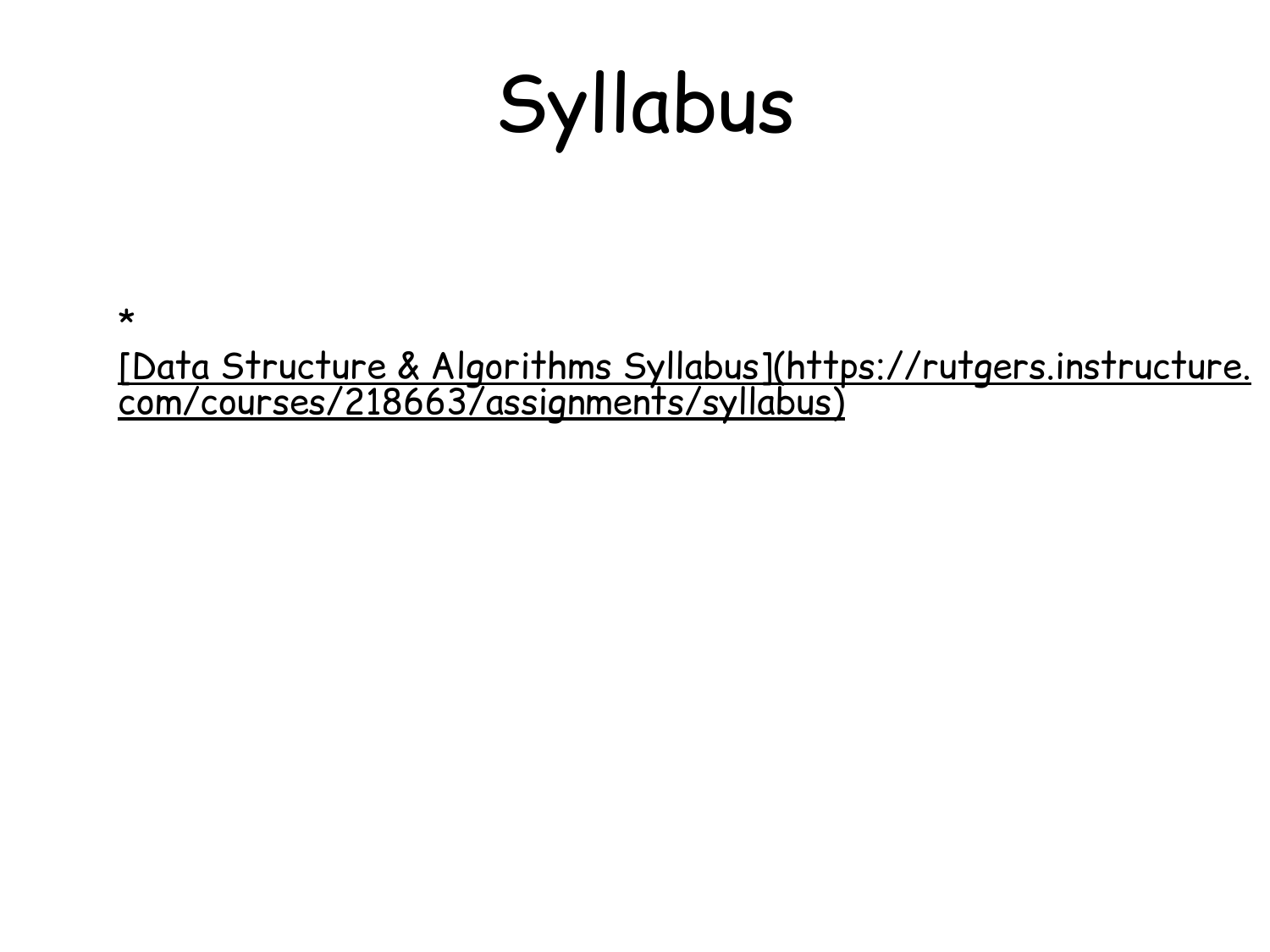

# Syllabus
* [Data Structure & Algorithms Syllabus](https://rutgers.instructure.com/courses/218663/assignments/syllabus)